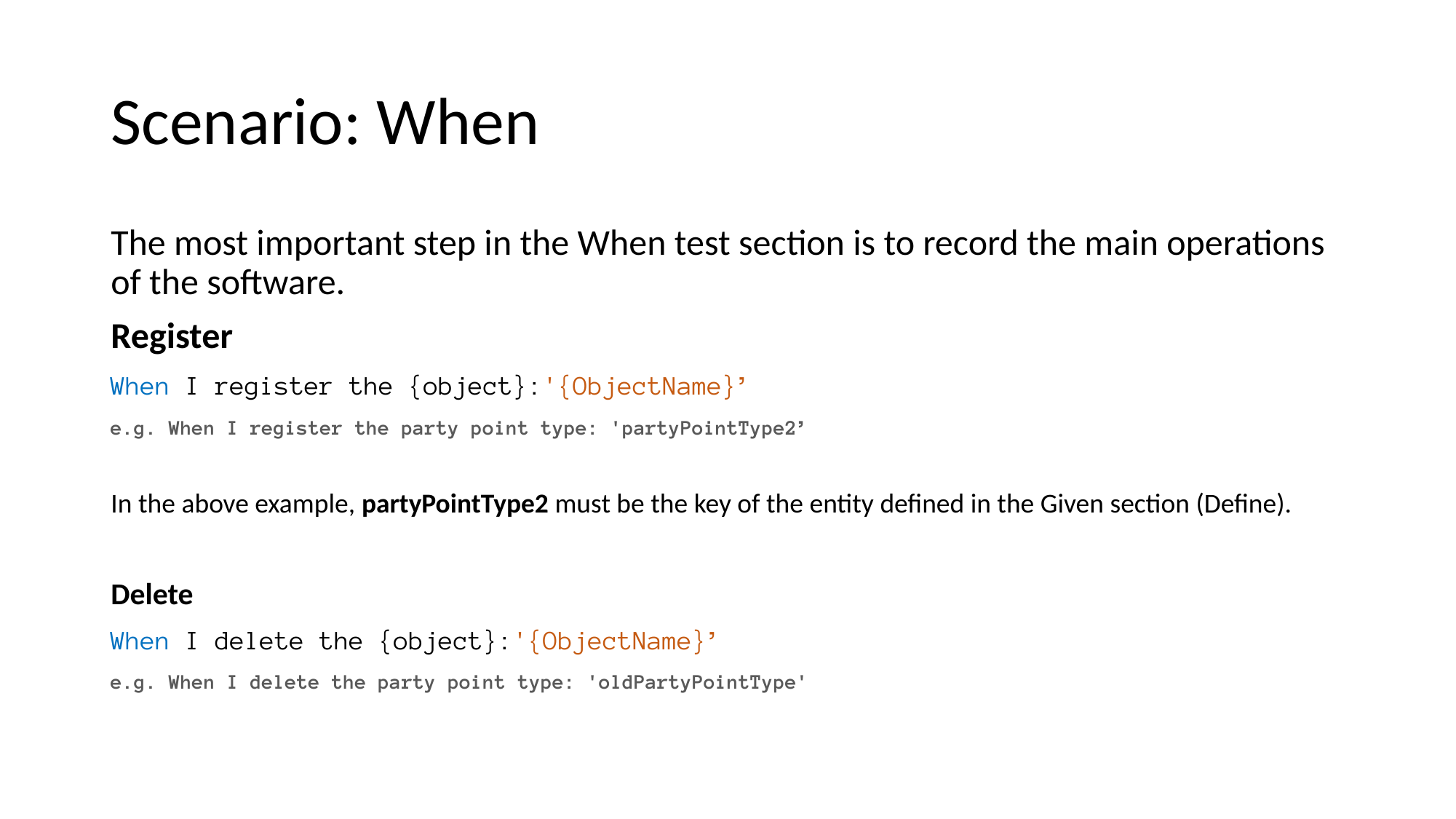

# Scenario: When
The most important step in the When test section is to record the main operations of the software.
Register
When I register the {object}:'{ObjectName}’
e.g. When I register the party point type: 'partyPointType2’

In the above example, partyPointType2 must be the key of the entity defined in the Given section (Define).

Delete
When I delete the {object}:'{ObjectName}’
e.g. When I delete the party point type: 'oldPartyPointType'